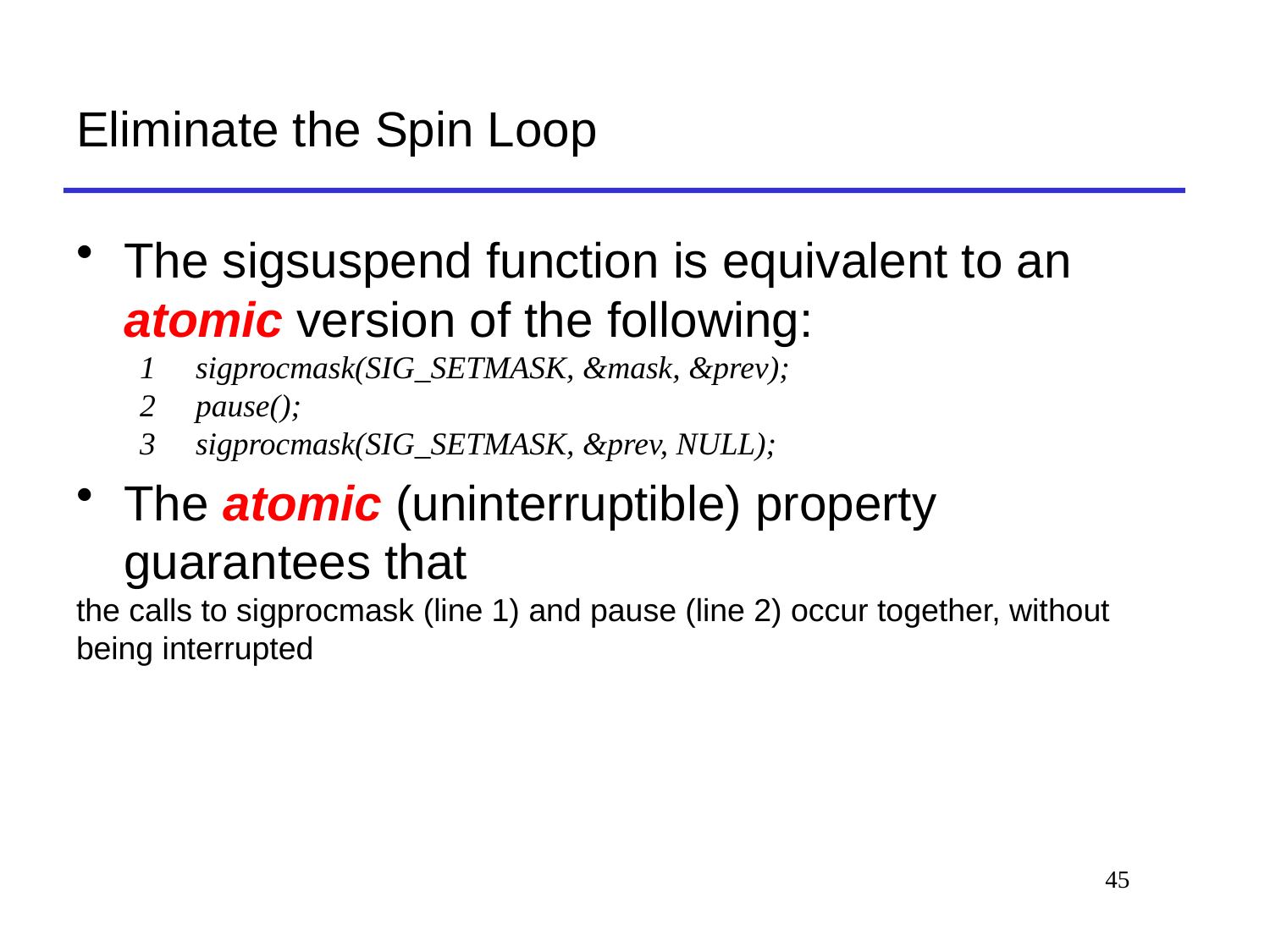

# Eliminate the Spin Loop
The sigsuspend function is equivalent to an atomic version of the following:
1     sigprocmask(SIG_SETMASK, &mask, &prev);
2     pause();
3     sigprocmask(SIG_SETMASK, &prev, NULL);
The atomic (uninterruptible) property guarantees that
the calls to sigprocmask (line 1) and pause (line 2) occur together, without being interrupted
45